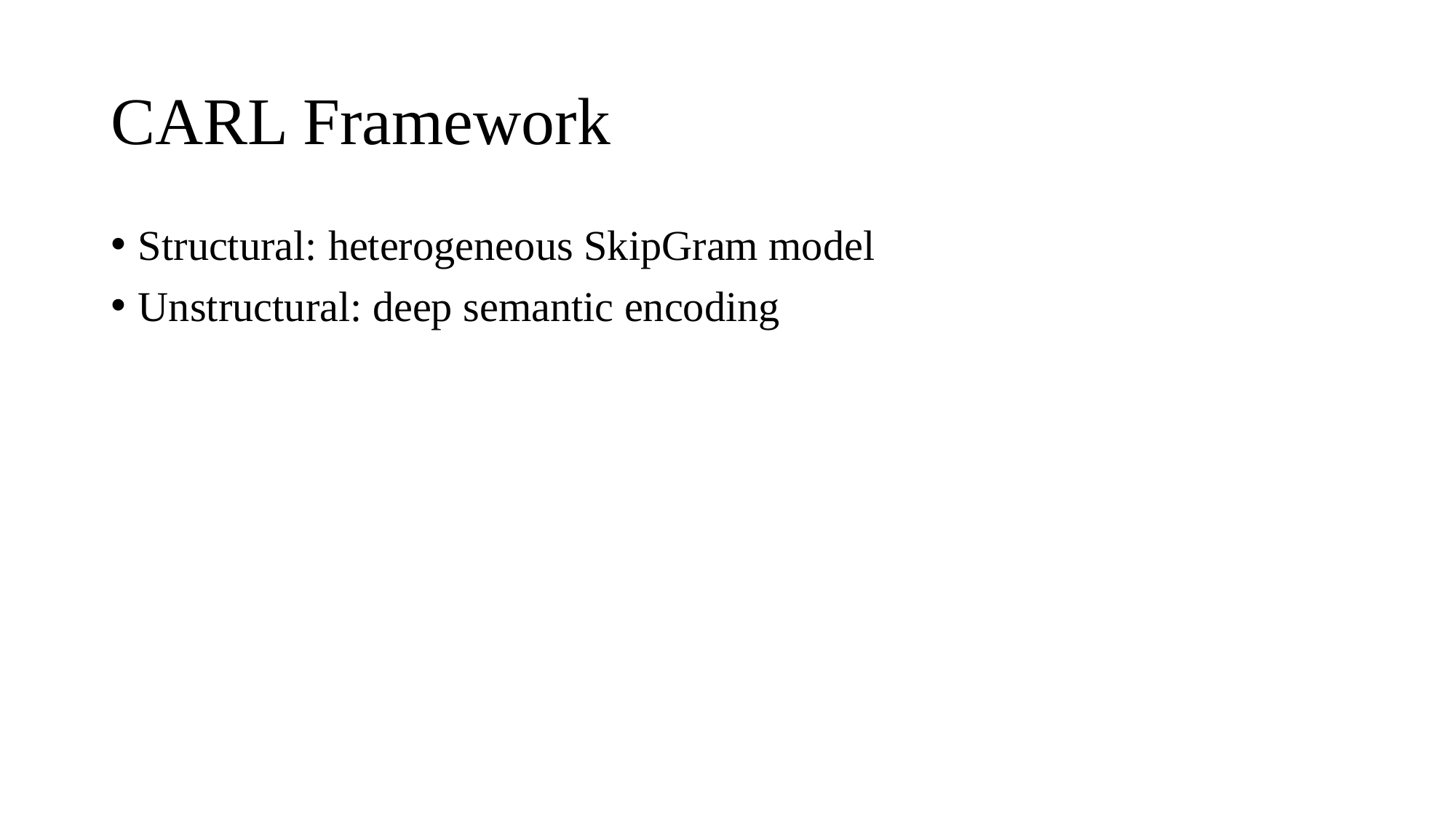

# CARL Framework
Structural: heterogeneous SkipGram model
Unstructural: deep semantic encoding